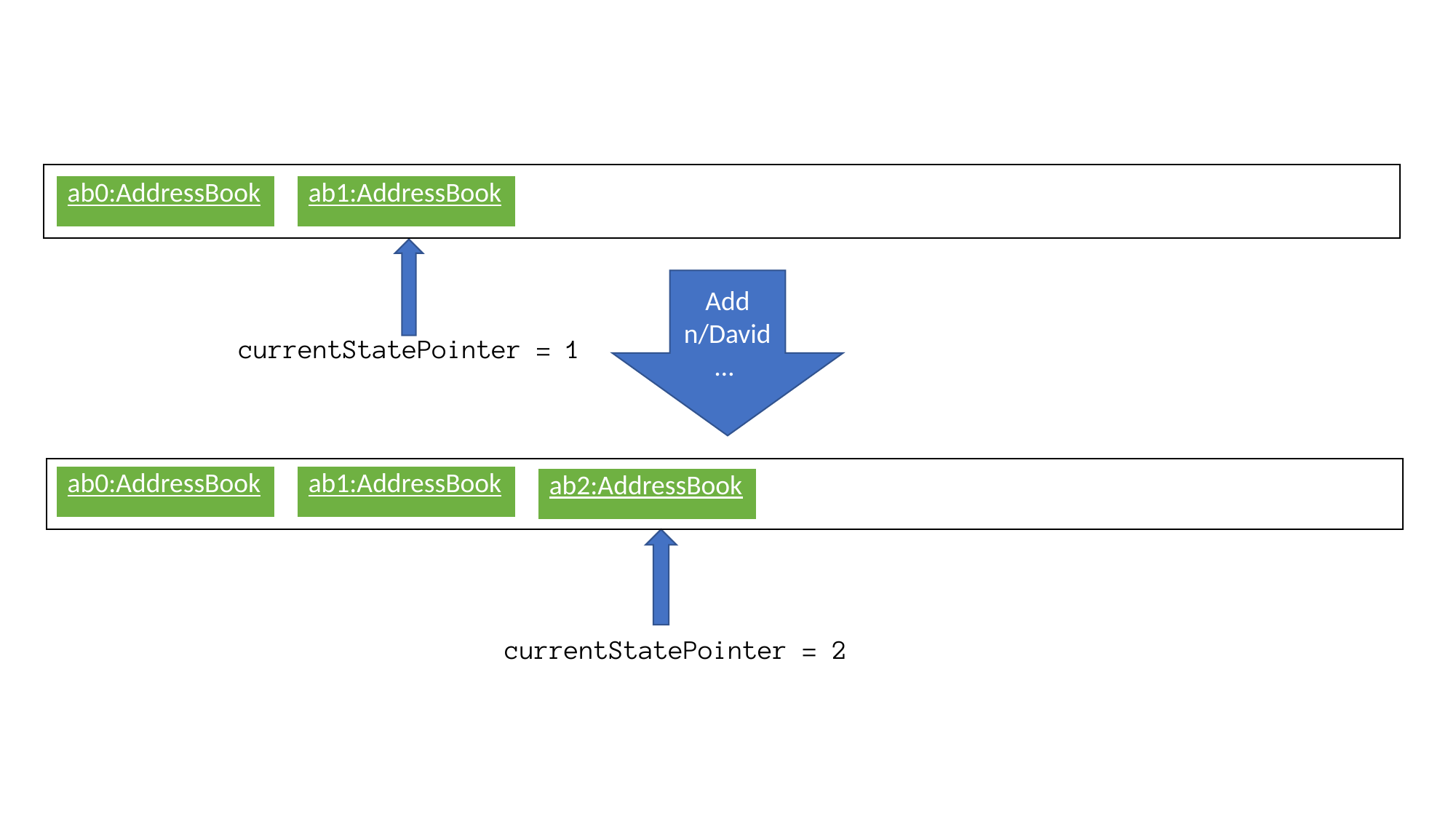

| ab0:AddressBook |
| --- |
| ab1:AddressBook |
| --- |

Add n/David…
currentStatePointer = 1

| ab0:AddressBook |
| --- |
| ab1:AddressBook |
| --- |
| ab2:AddressBook |
| --- |

currentStatePointer = 2